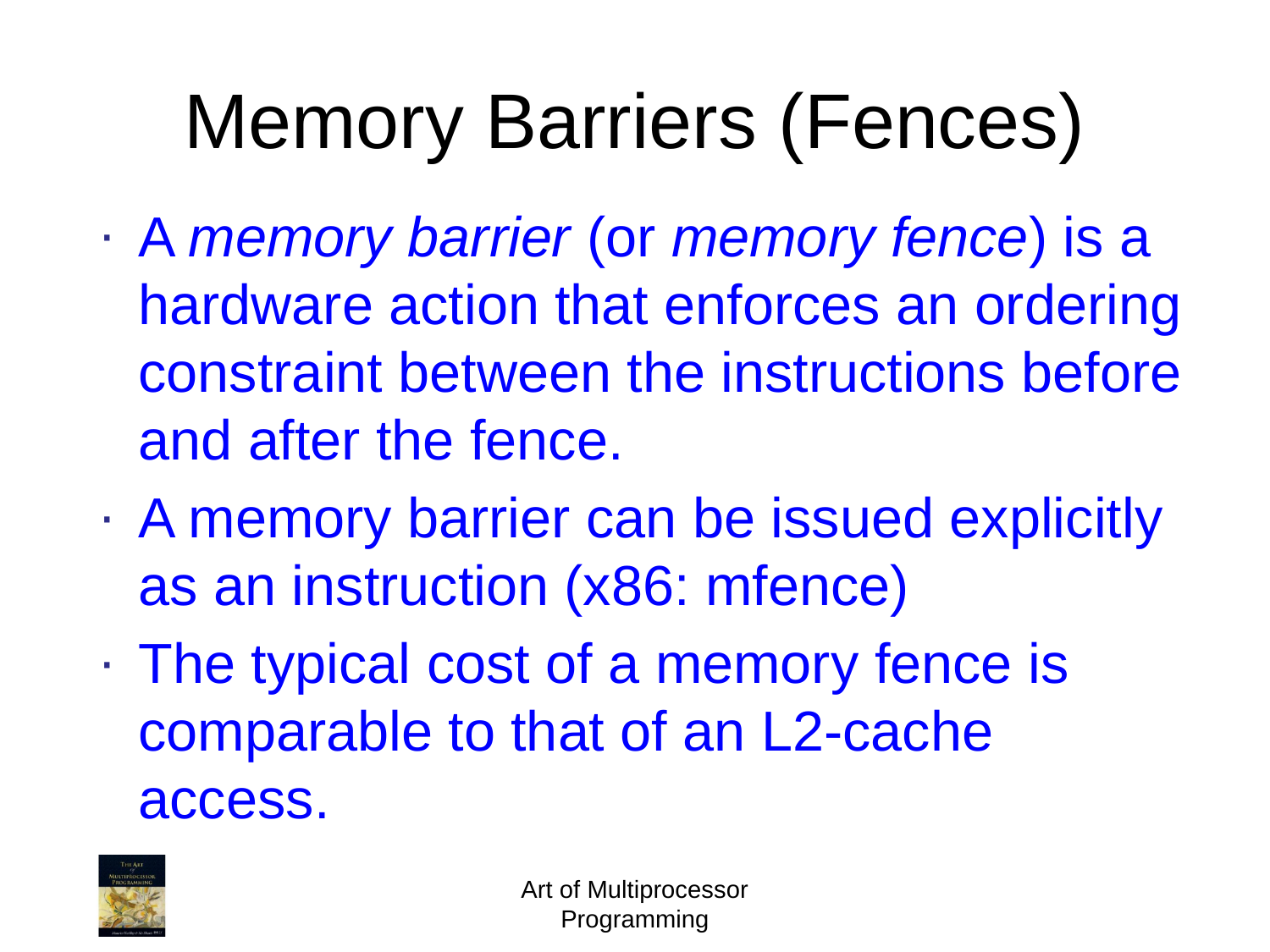

# Memory Barriers (Fences)
A memory barrier (or memory fence) is a hardware action that enforces an ordering constraint between the instructions before and after the fence.
A memory barrier can be issued explicitly as an instruction (x86: mfence)
The typical cost of a memory fence is comparable to that of an L2-cache access.
Art of Multiprocessor Programming